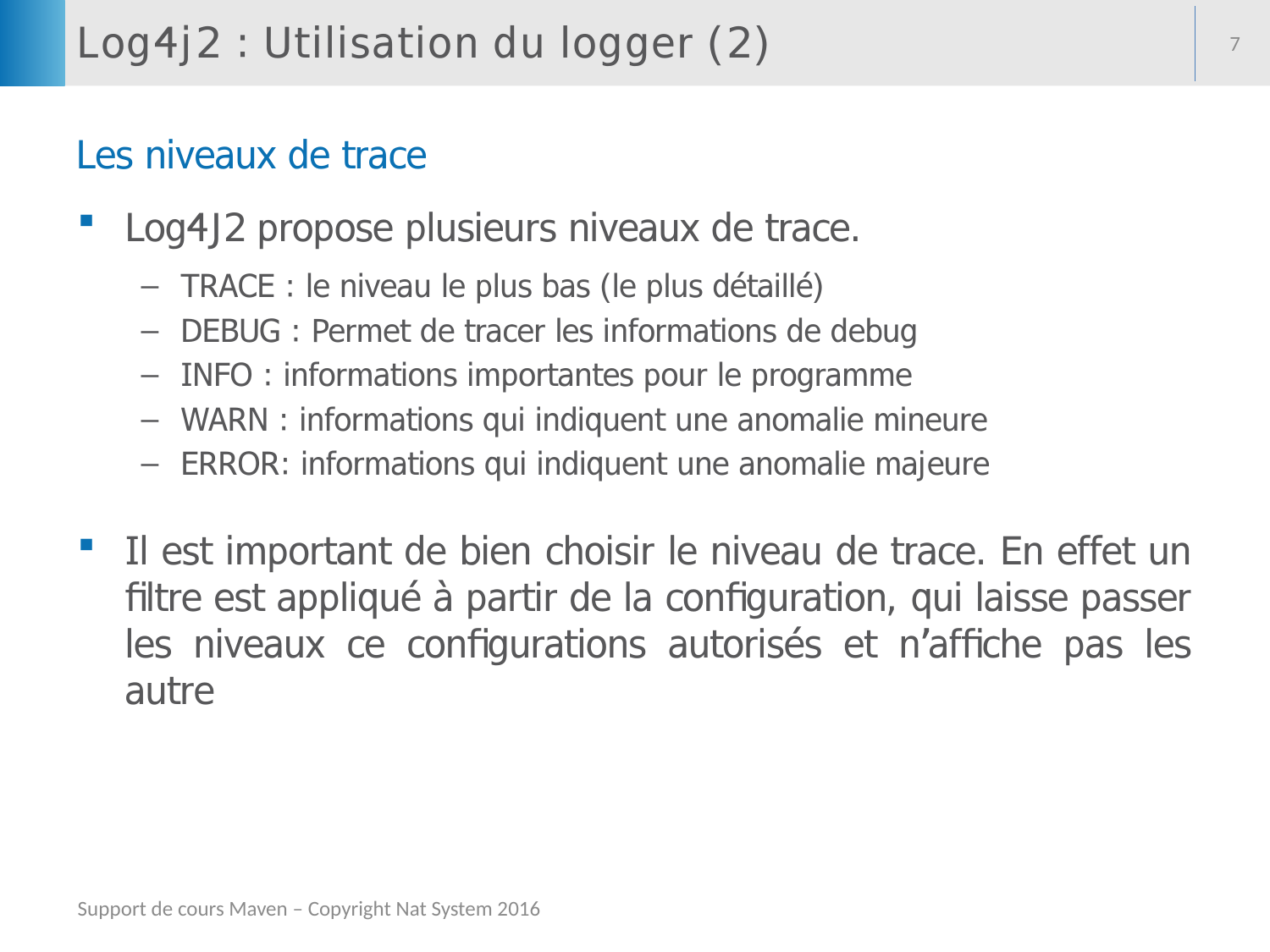

# Log4j2 : Utilisation du logger (2)
7
Les niveaux de trace
Log4J2 propose plusieurs niveaux de trace.
TRACE : le niveau le plus bas (le plus détaillé)
DEBUG : Permet de tracer les informations de debug
INFO : informations importantes pour le programme
WARN : informations qui indiquent une anomalie mineure
ERROR: informations qui indiquent une anomalie majeure

Il est important de bien choisir le niveau de trace. En effet un filtre est appliqué à partir de la configuration, qui laisse passer les niveaux ce configurations autorisés et n’affiche pas les autre

Support de cours Maven – Copyright Nat System 2016